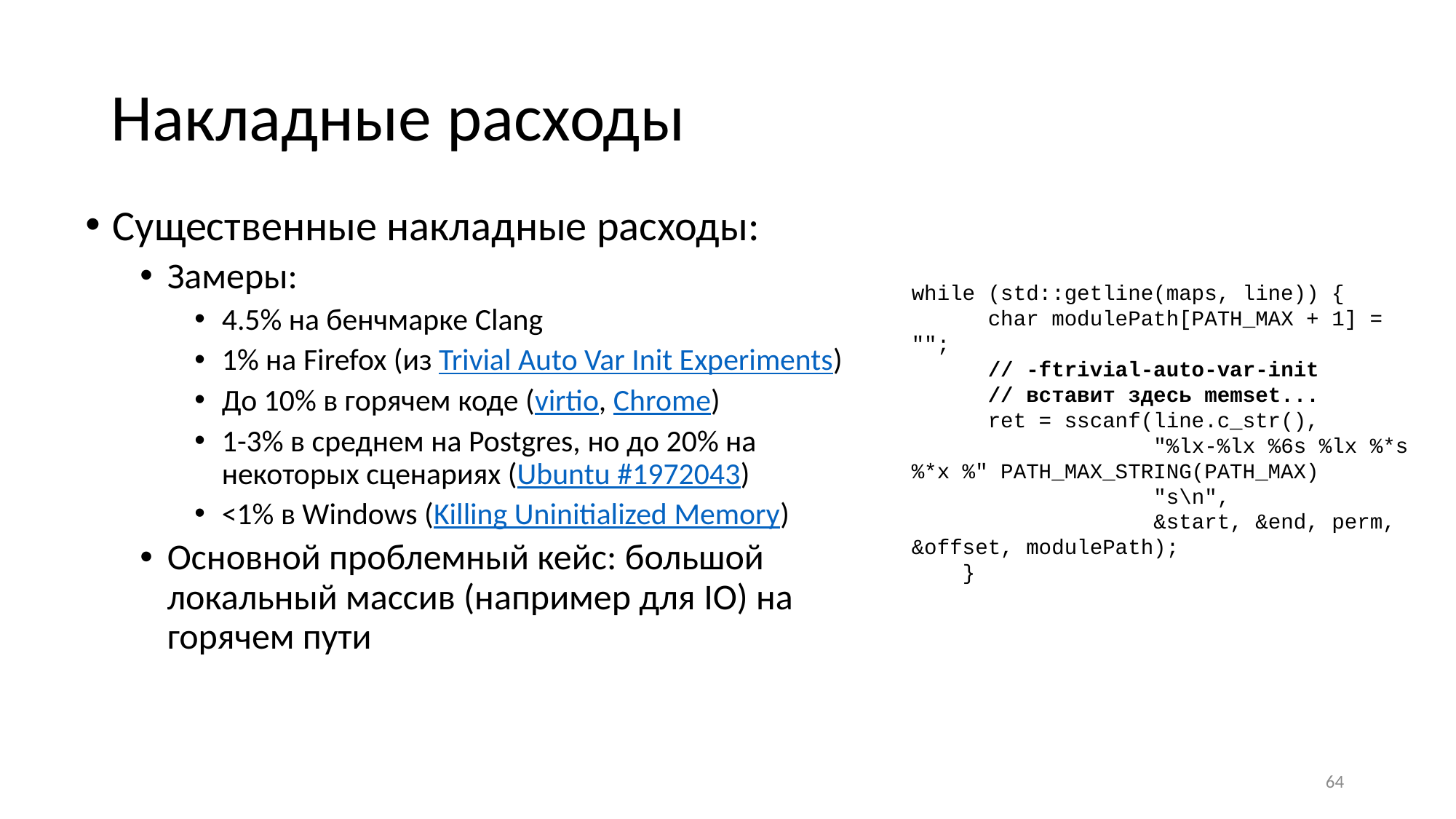

# Накладные расходы
Существенные накладные расходы:
Замеры:
4.5% на бенчмарке Clang
1% на Firefox (из Trivial Auto Var Init Experiments)
До 10% в горячем коде (virtio, Chrome)
1-3% в среднем на Postgres, но до 20% на некоторых сценариях (Ubuntu #1972043)
<1% в Windows (Killing Uninitialized Memory)
Основной проблемный кейс: большой локальный массив (например для IO) на горячем пути

while (std::getline(maps, line)) {
      char modulePath[PATH_MAX + 1] = "";
      // -ftrivial-auto-var-init
      // вставит здесь memset...
      ret = sscanf(line.c_str(),
                   "%lx-%lx %6s %lx %*s %*x %" PATH_MAX_STRING(PATH_MAX)
                   "s\n",
                   &start, &end, perm, &offset, modulePath);
    }
64